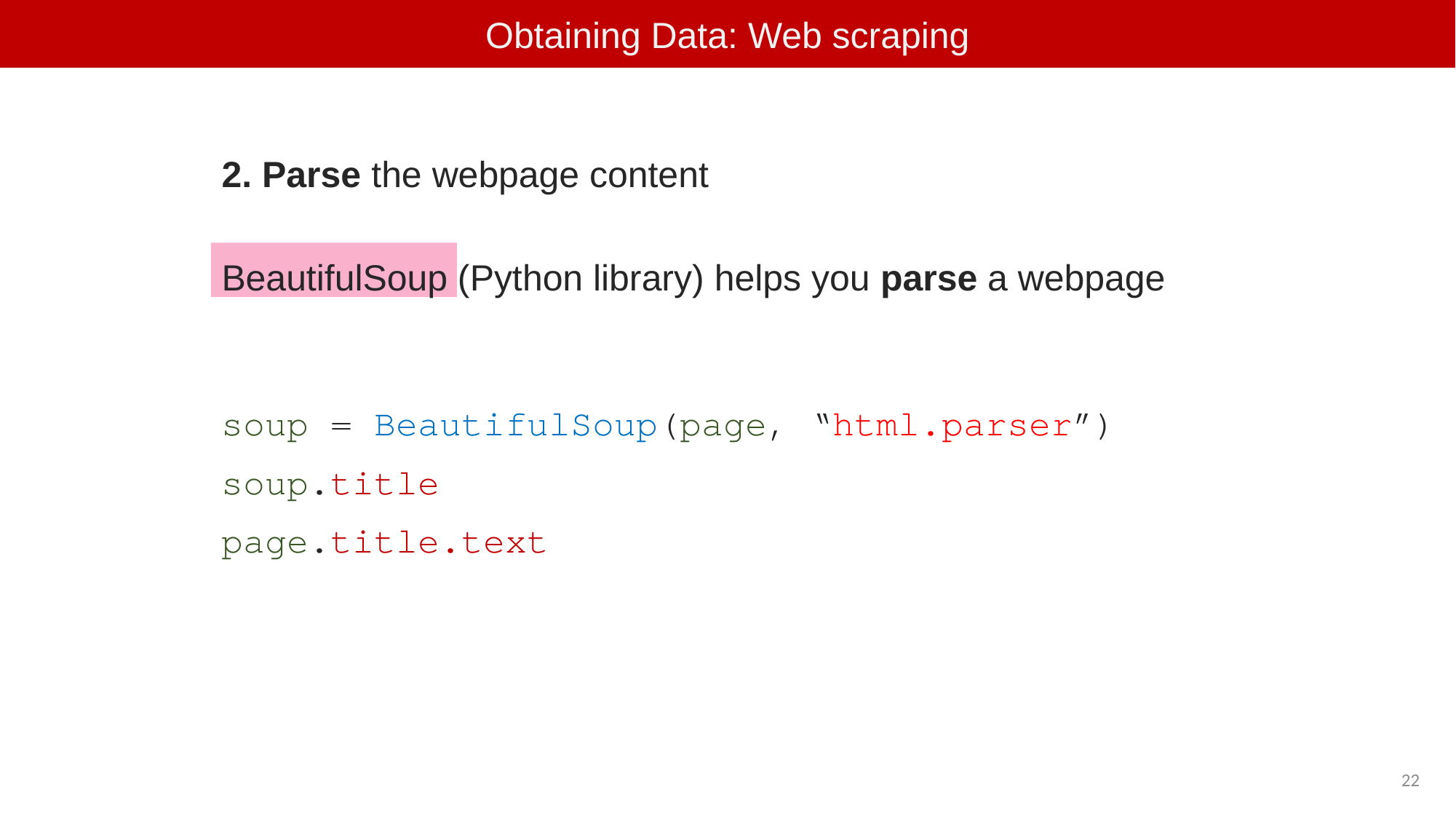

Obtaining Data: Web scraping
2. Parse the webpage content
BeautifulSoup (Python library) helps you parse a webpage

soup = BeautifulSoup(page, “html.parser”)
soup.title
page.title.text

22